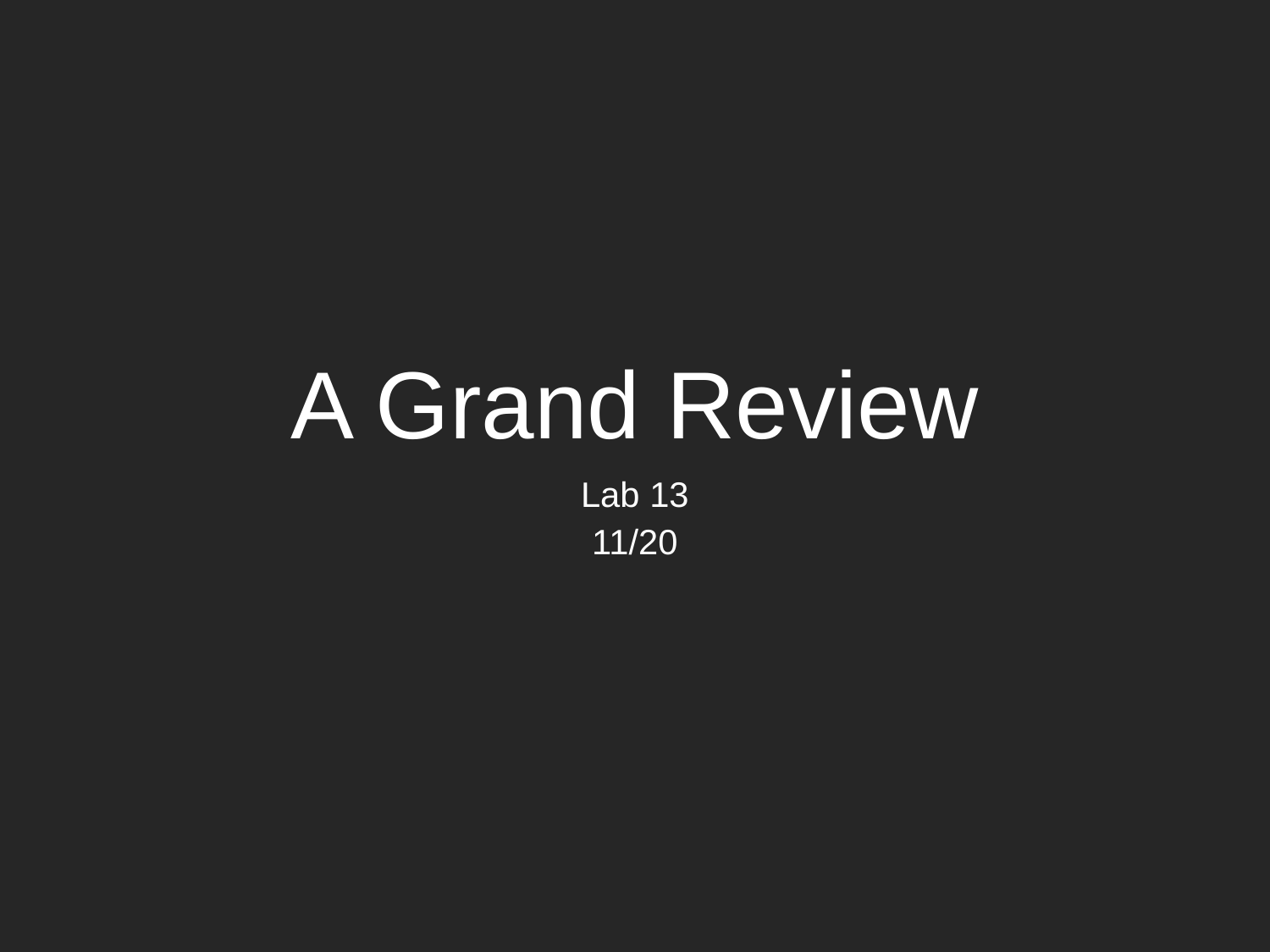

# A Grand Review
Lab 13
11/20